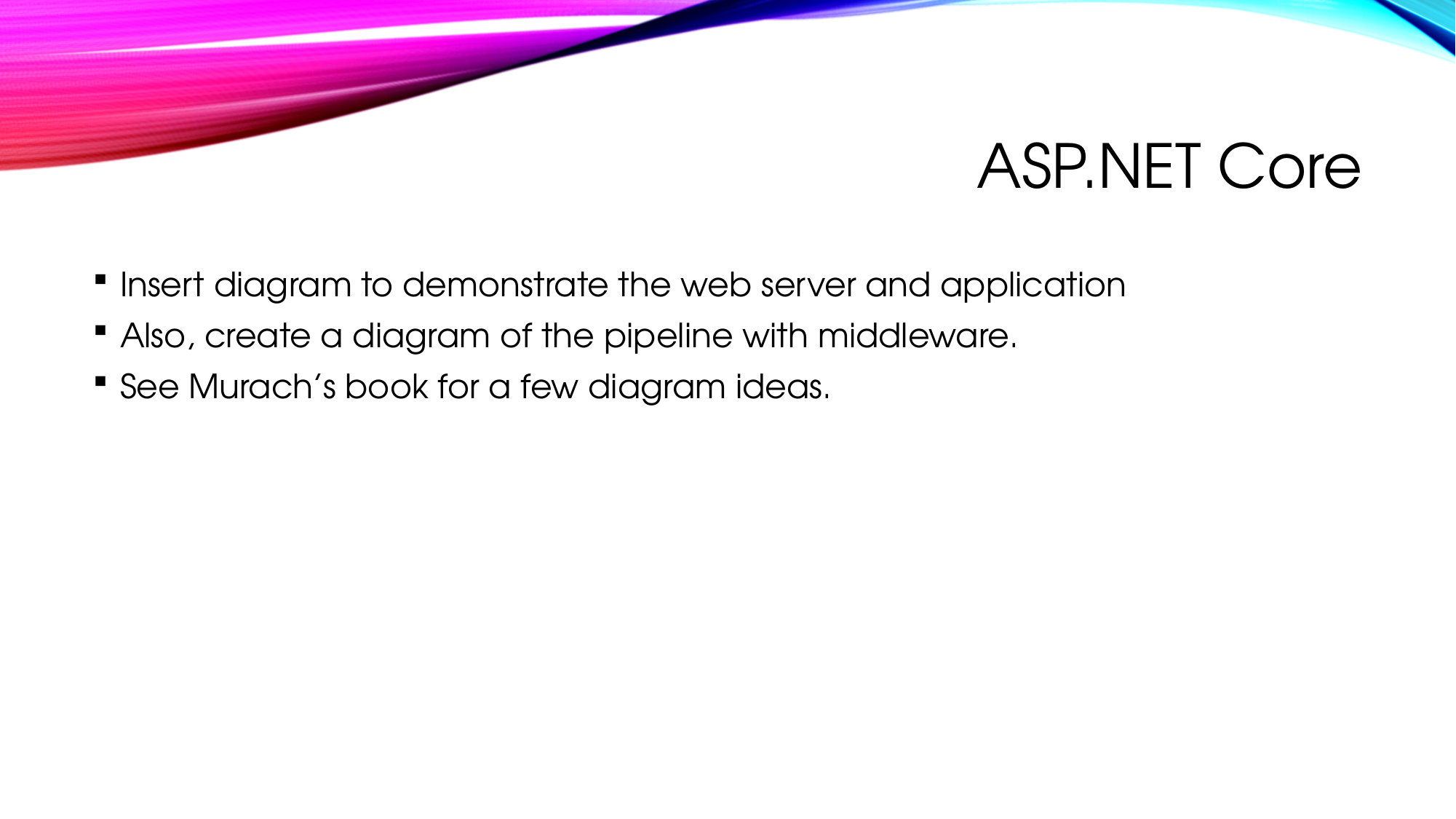

# ASP.NET Core
Insert diagram to demonstrate the web server and application
Also, create a diagram of the pipeline with middleware.
See Murach’s book for a few diagram ideas.